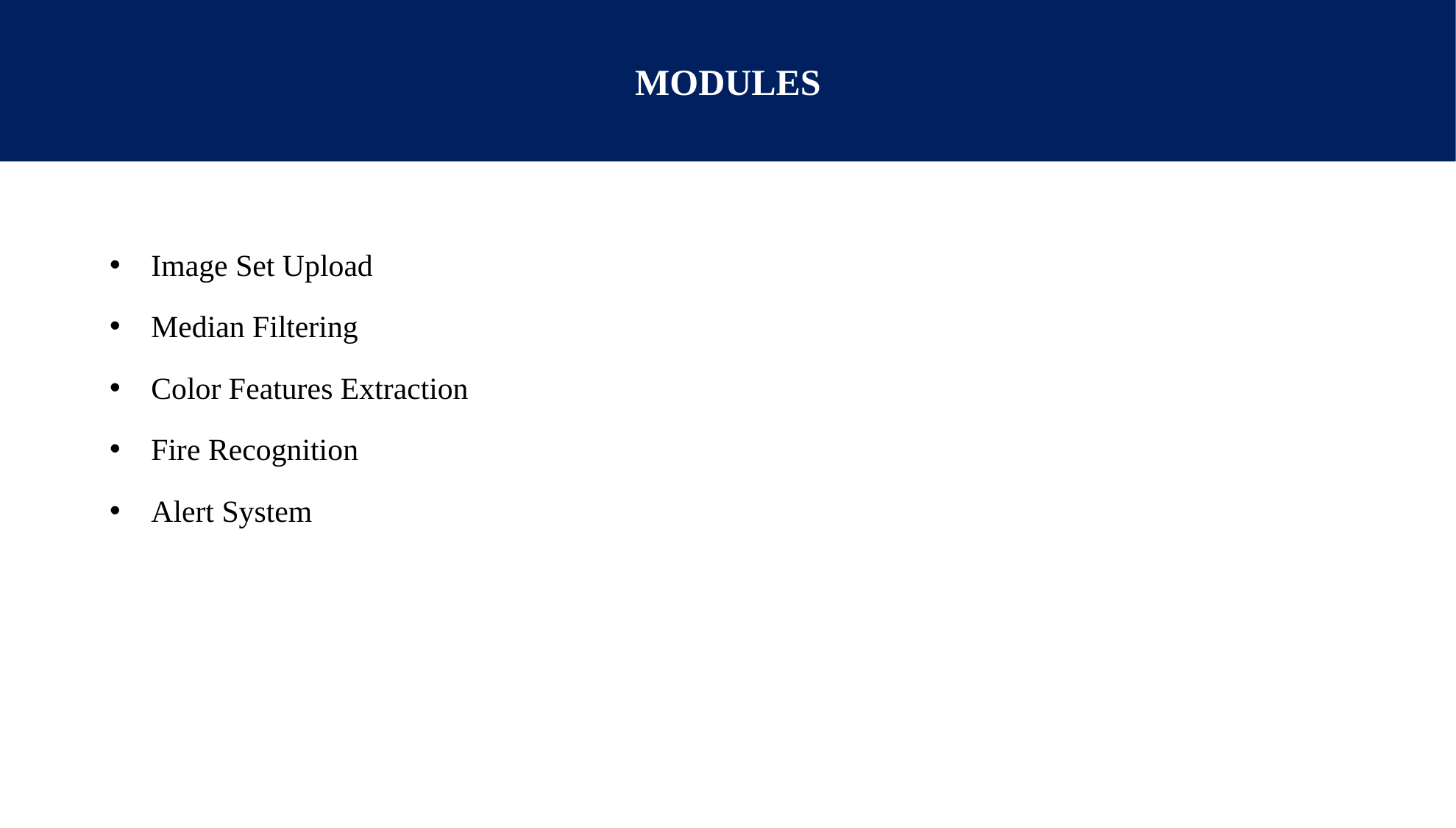

# MODULES
Image Set Upload
Median Filtering
Color Features Extraction
Fire Recognition
Alert System